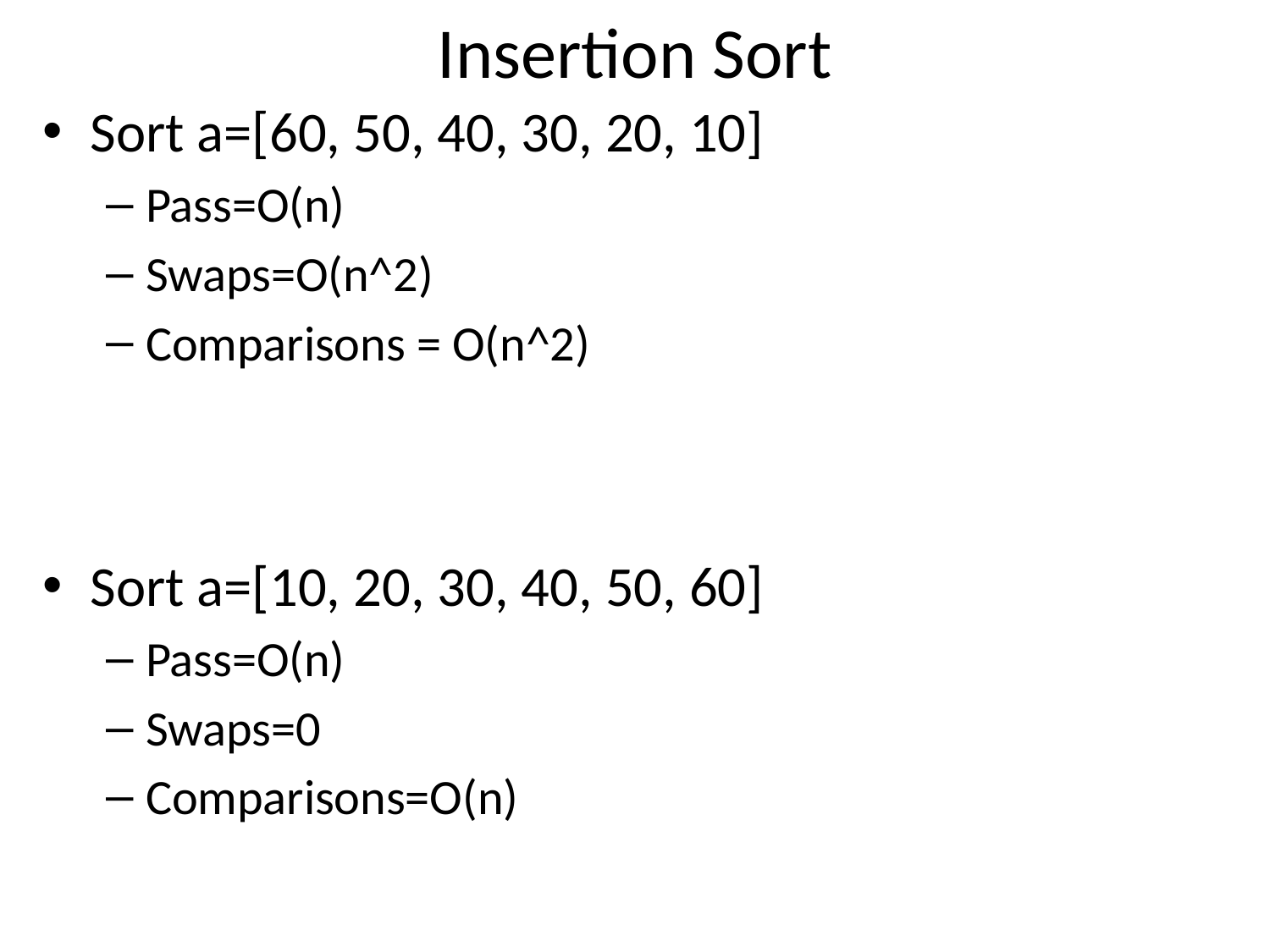

# Insertion Sort
Sort a=[60, 50, 40, 30, 20, 10]
Pass=O(n)
Swaps=O(n^2)
Comparisons = O(n^2)

Sort a=[10, 20, 30, 40, 50, 60]
Pass=O(n)
Swaps=0
Comparisons=O(n)